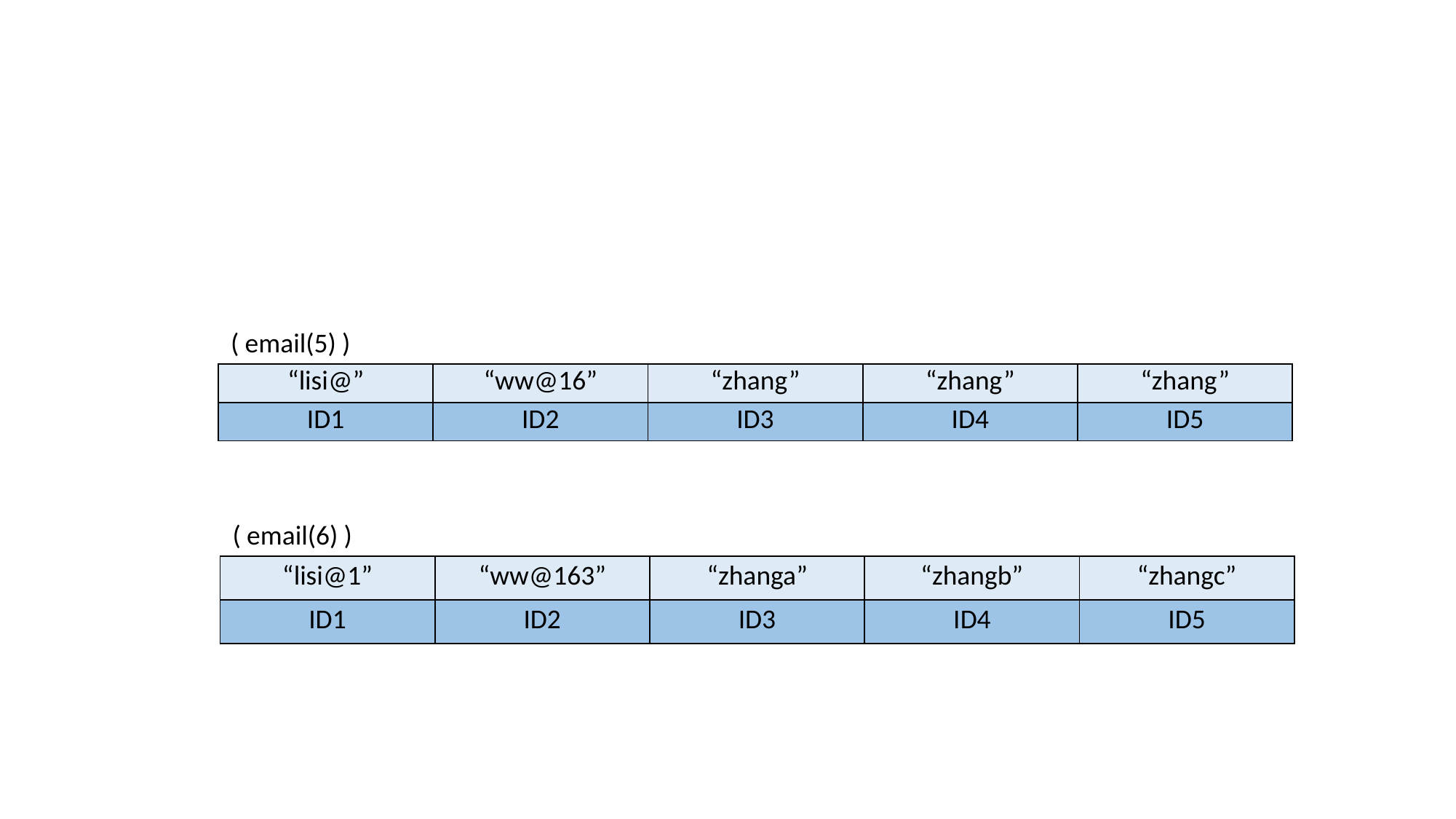

( email(5) )
| “lisi@” | “ww@16” | “zhang” | “zhang” | “zhang” |
| --- | --- | --- | --- | --- |
| ID1 | ID2 | ID3 | ID4 | ID5 |
( email(6) )
| “lisi@1” | “ww@163” | “zhanga” | “zhangb” | “zhangc” |
| --- | --- | --- | --- | --- |
| ID1 | ID2 | ID3 | ID4 | ID5 |